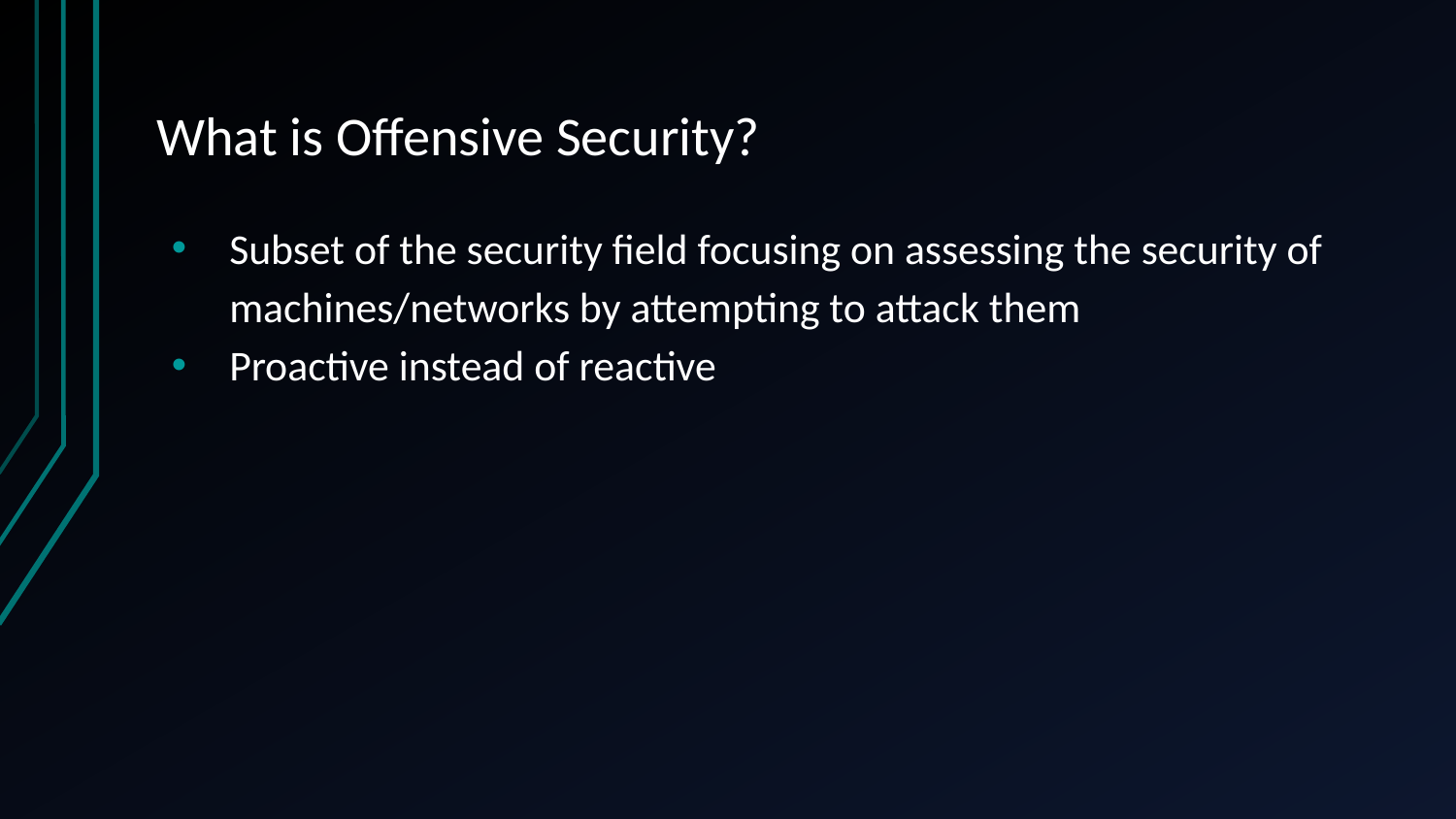

# What is Offensive Security?
Subset of the security field focusing on assessing the security of machines/networks by attempting to attack them
Proactive instead of reactive